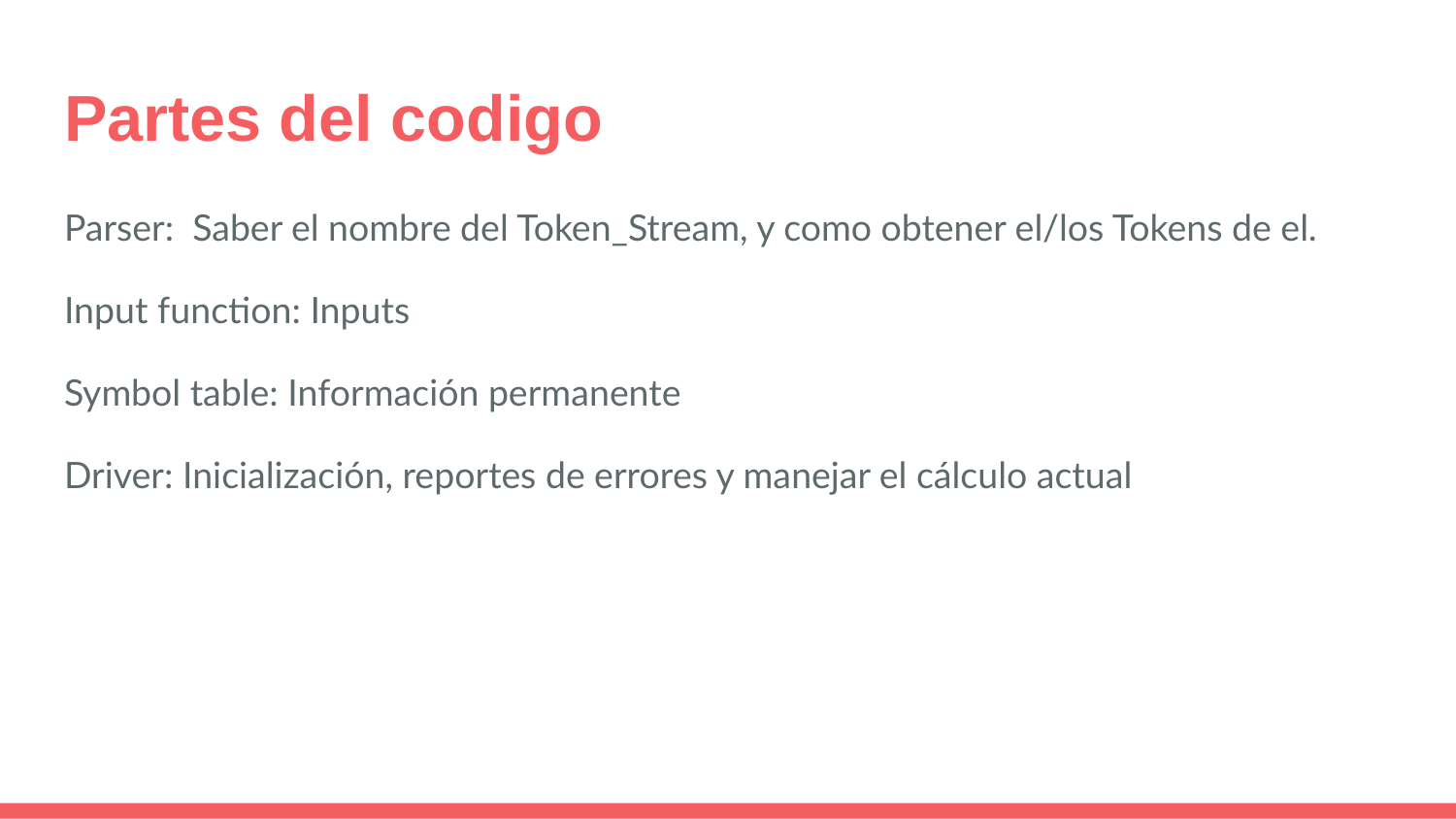

# Partes del codigo
Parser:  Saber el nombre del Token_Stream, y como obtener el/los Tokens de el.
Input function: Inputs
Symbol table: Información permanente
Driver: Inicialización, reportes de errores y manejar el cálculo actual